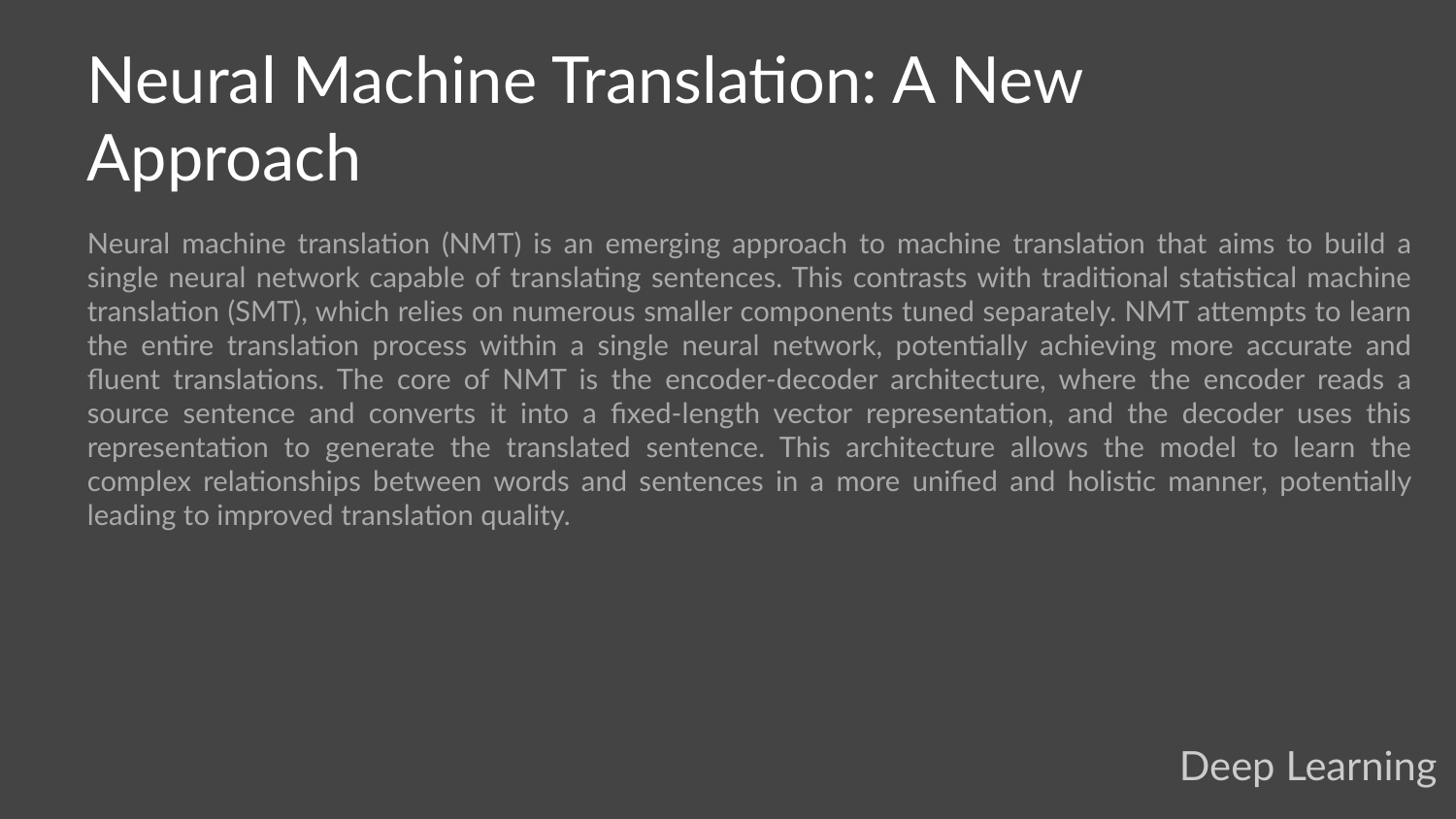

Neural Machine Translation: A New Approach
Neural machine translation (NMT) is an emerging approach to machine translation that aims to build a single neural network capable of translating sentences. This contrasts with traditional statistical machine translation (SMT), which relies on numerous smaller components tuned separately. NMT attempts to learn the entire translation process within a single neural network, potentially achieving more accurate and fluent translations. The core of NMT is the encoder-decoder architecture, where the encoder reads a source sentence and converts it into a fixed-length vector representation, and the decoder uses this representation to generate the translated sentence. This architecture allows the model to learn the complex relationships between words and sentences in a more unified and holistic manner, potentially leading to improved translation quality.
Deep Learning